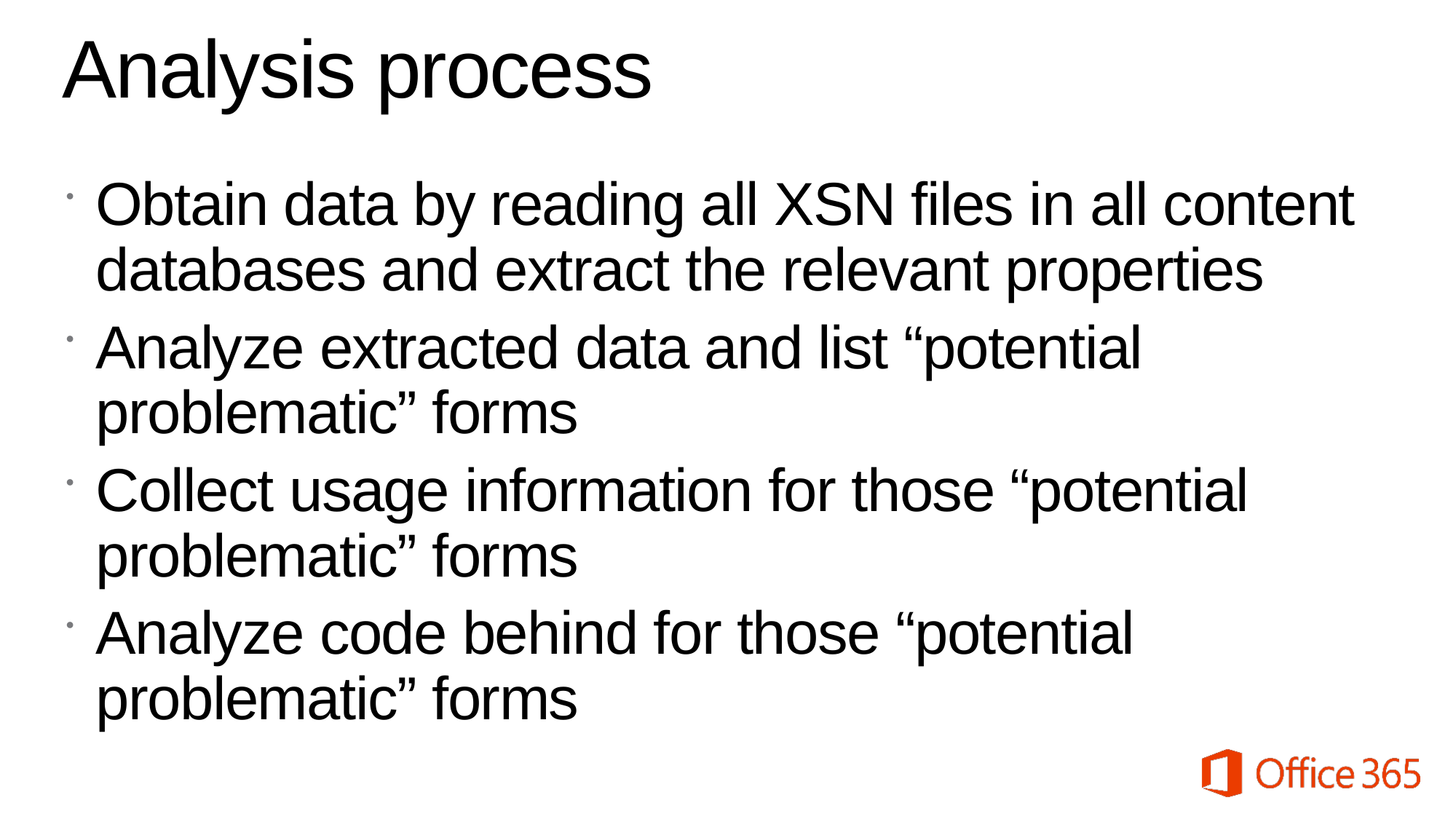

# Analysis process
Obtain data by reading all XSN files in all content databases and extract the relevant properties
Analyze extracted data and list “potential problematic” forms
Collect usage information for those “potential problematic” forms
Analyze code behind for those “potential problematic” forms